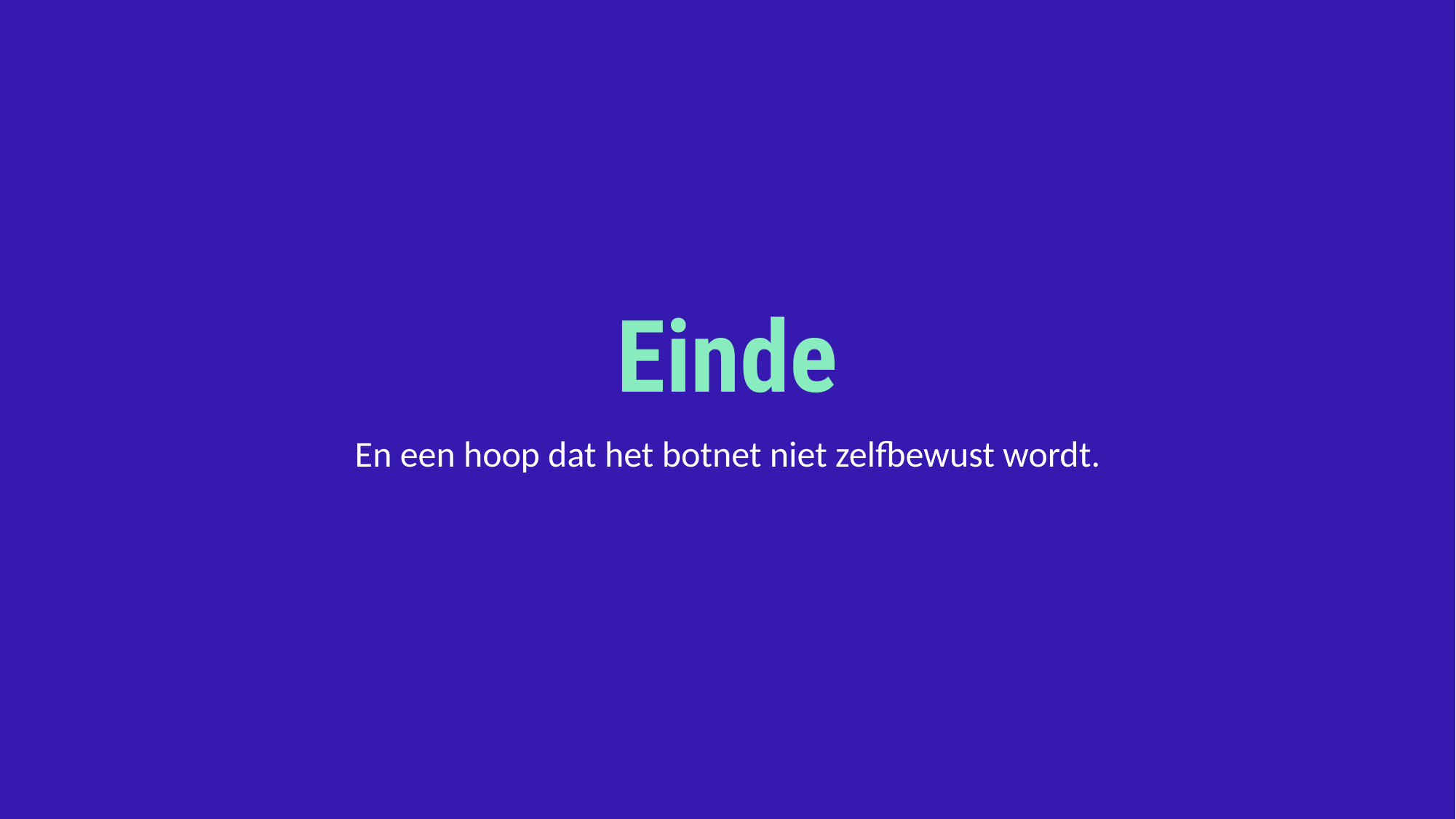

# Einde
En een hoop dat het botnet niet zelfbewust wordt.